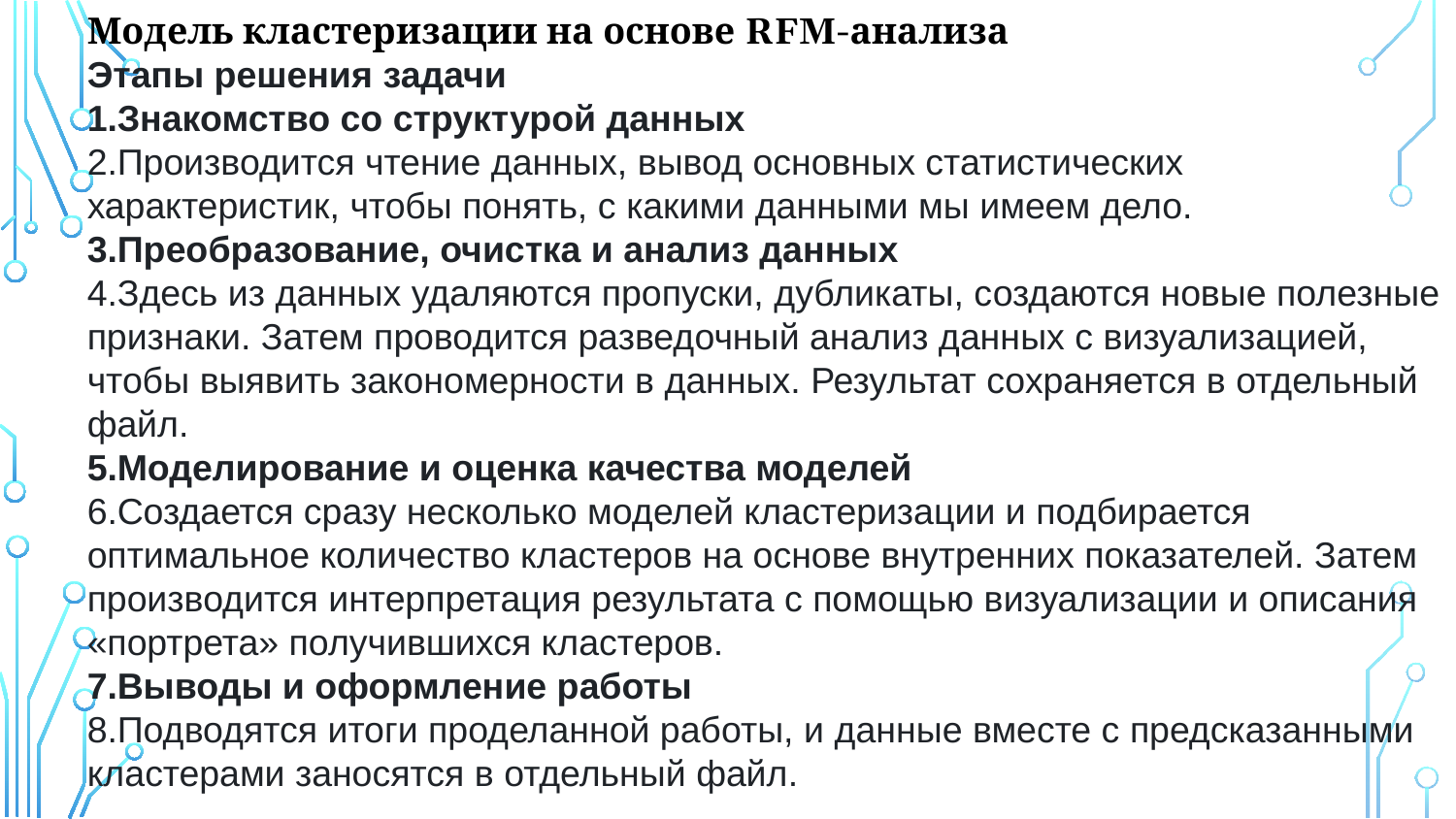

Модель кластеризации на основе RFM-анализа
Этапы решения задачи
Знакомство со структурой данных
Производится чтение данных, вывод основных статистических характеристик, чтобы понять, с какими данными мы имеем дело.
Преобразование, очистка и анализ данных
Здесь из данных удаляются пропуски, дубликаты, создаются новые полезные признаки. Затем проводится разведочный анализ данных с визуализацией, чтобы выявить закономерности в данных. Результат сохраняется в отдельный файл.
Моделирование и оценка качества моделей
Создается сразу несколько моделей кластеризации и подбирается оптимальное количество кластеров на основе внутренних показателей. Затем производится интерпретация результата с помощью визуализации и описания «портрета» получившихся кластеров.
Выводы и оформление работы
Подводятся итоги проделанной работы, и данные вместе с предсказанными кластерами заносятся в отдельный файл.